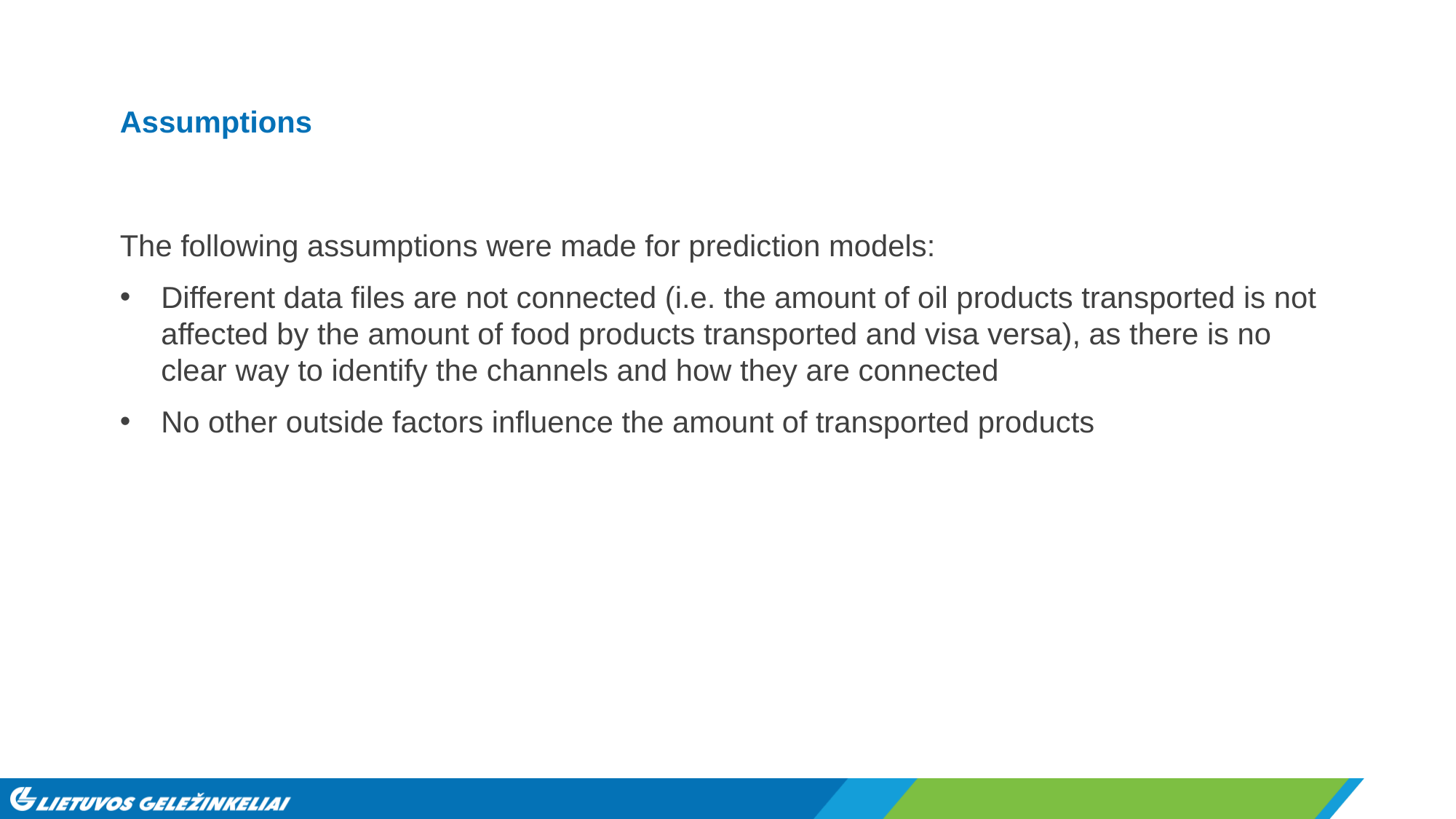

# Assumptions
The following assumptions were made for prediction models:
Different data files are not connected (i.e. the amount of oil products transported is not affected by the amount of food products transported and visa versa), as there is no clear way to identify the channels and how they are connected
No other outside factors influence the amount of transported products